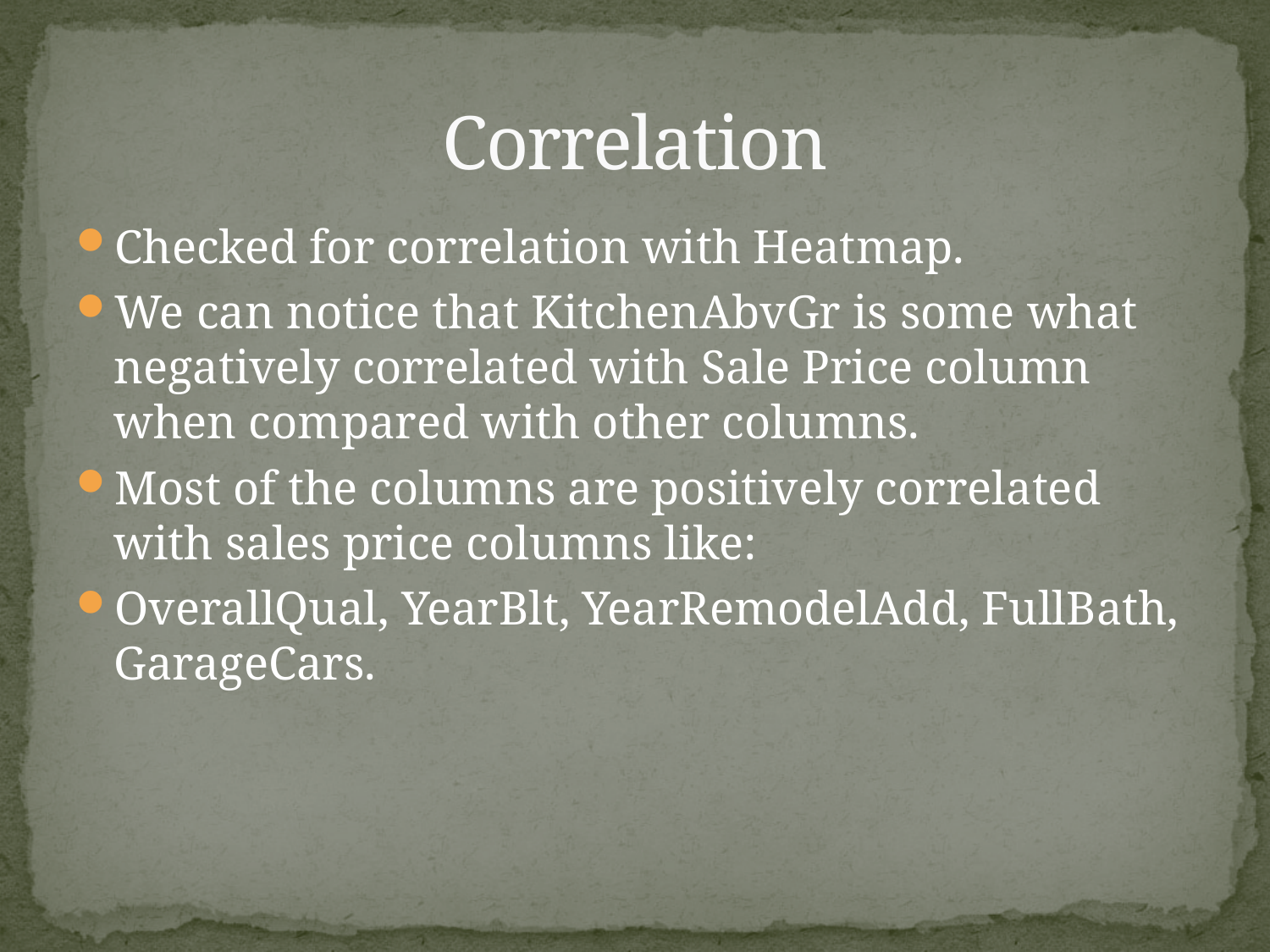

# Correlation
Checked for correlation with Heatmap.
We can notice that KitchenAbvGr is some what negatively correlated with Sale Price column  when compared with other columns.
Most of the columns are positively correlated with sales price columns like:
OverallQual, YearBlt, YearRemodelAdd, FullBath, GarageCars.